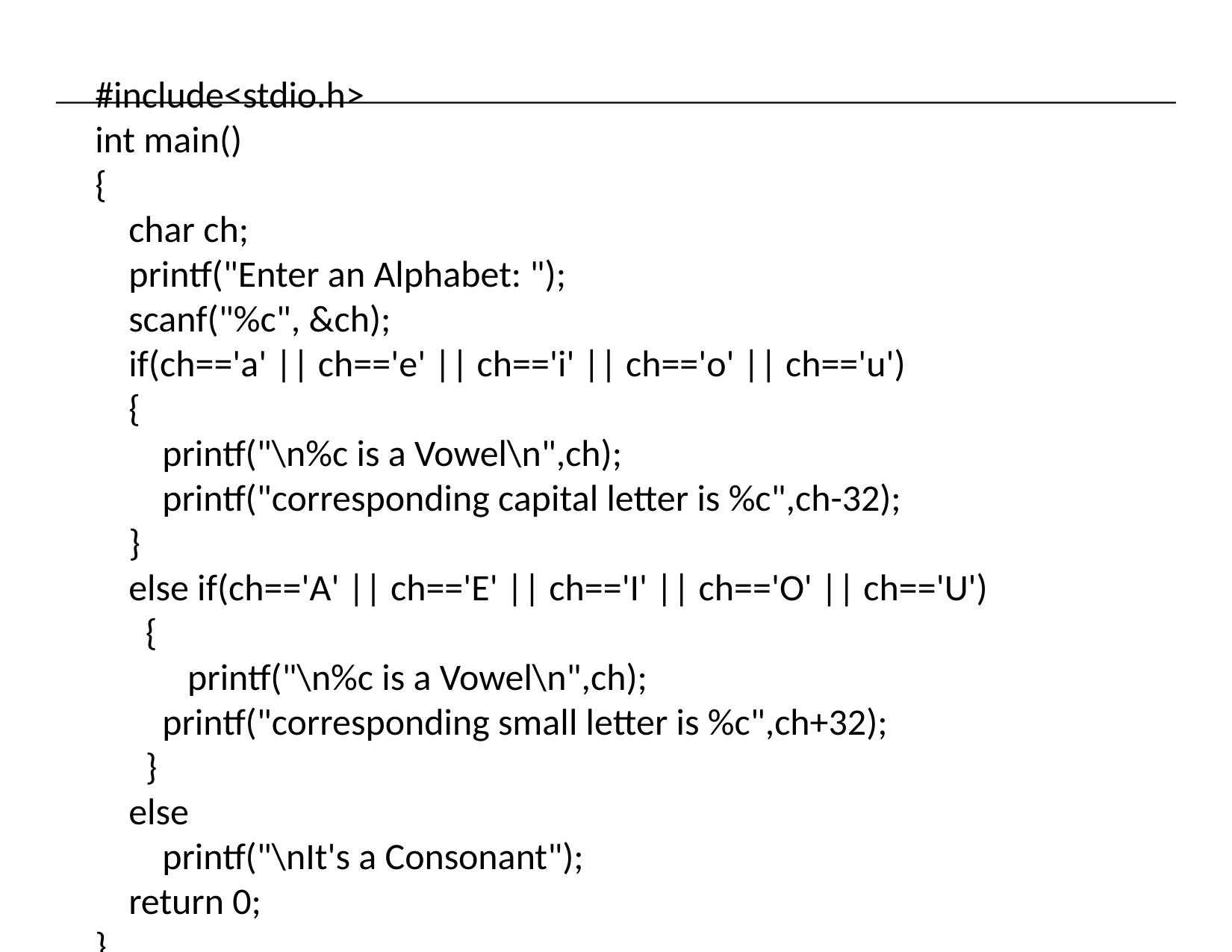

#include<stdio.h>
int main()
{
    char ch;
    printf("Enter an Alphabet: ");
    scanf("%c", &ch);
    if(ch=='a' || ch=='e' || ch=='i' || ch=='o' || ch=='u')
    {
        printf("\n%c is a Vowel\n",ch);
        printf("corresponding capital letter is %c",ch-32);
    }
    else if(ch=='A' || ch=='E' || ch=='I' || ch=='O' || ch=='U')
      {
           printf("\n%c is a Vowel\n",ch);
        printf("corresponding small letter is %c",ch+32);
      }
    else
        printf("\nIt's a Consonant");
    return 0;
}